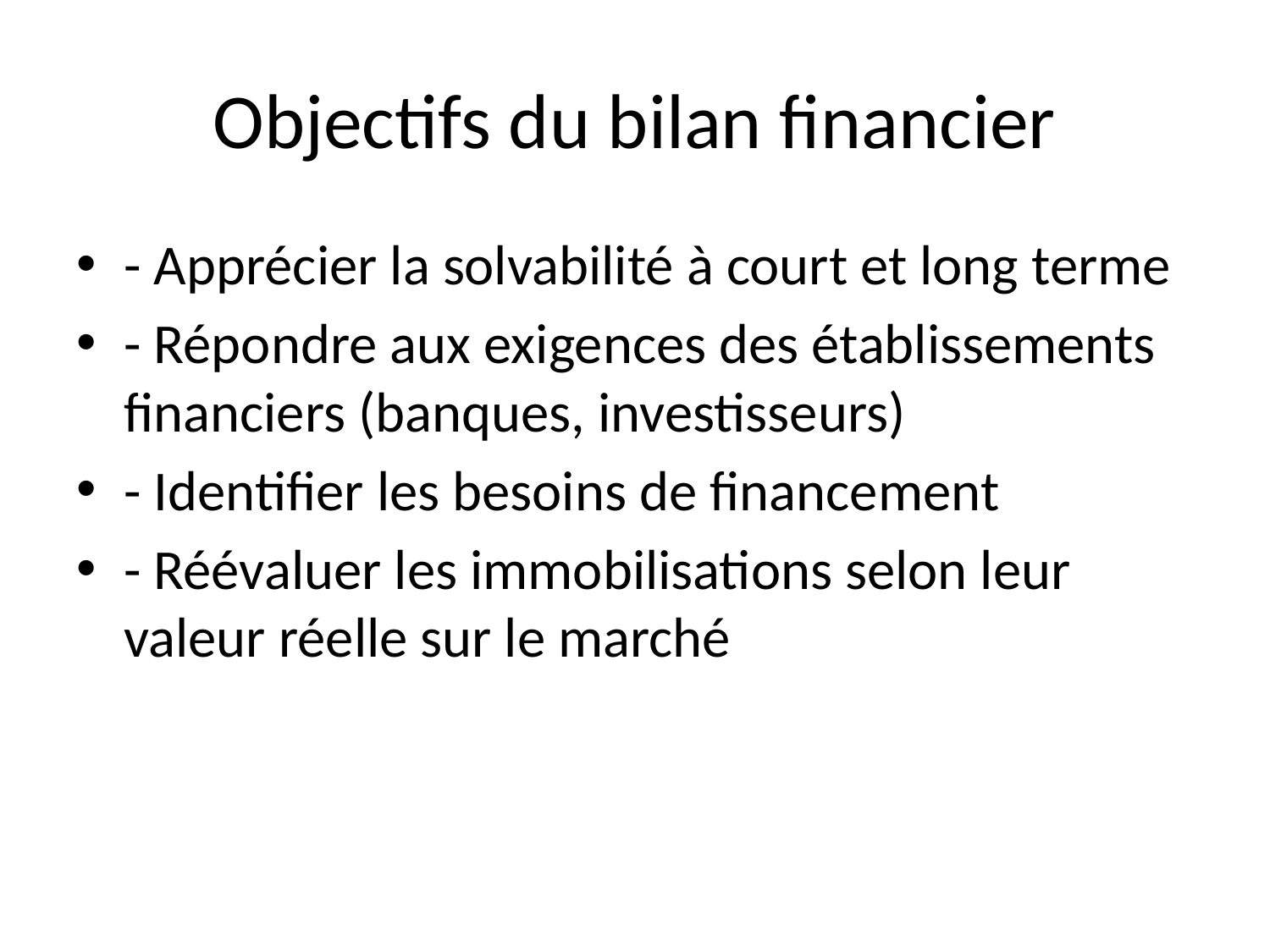

# Objectifs du bilan financier
- Apprécier la solvabilité à court et long terme
- Répondre aux exigences des établissements financiers (banques, investisseurs)
- Identifier les besoins de financement
- Réévaluer les immobilisations selon leur valeur réelle sur le marché